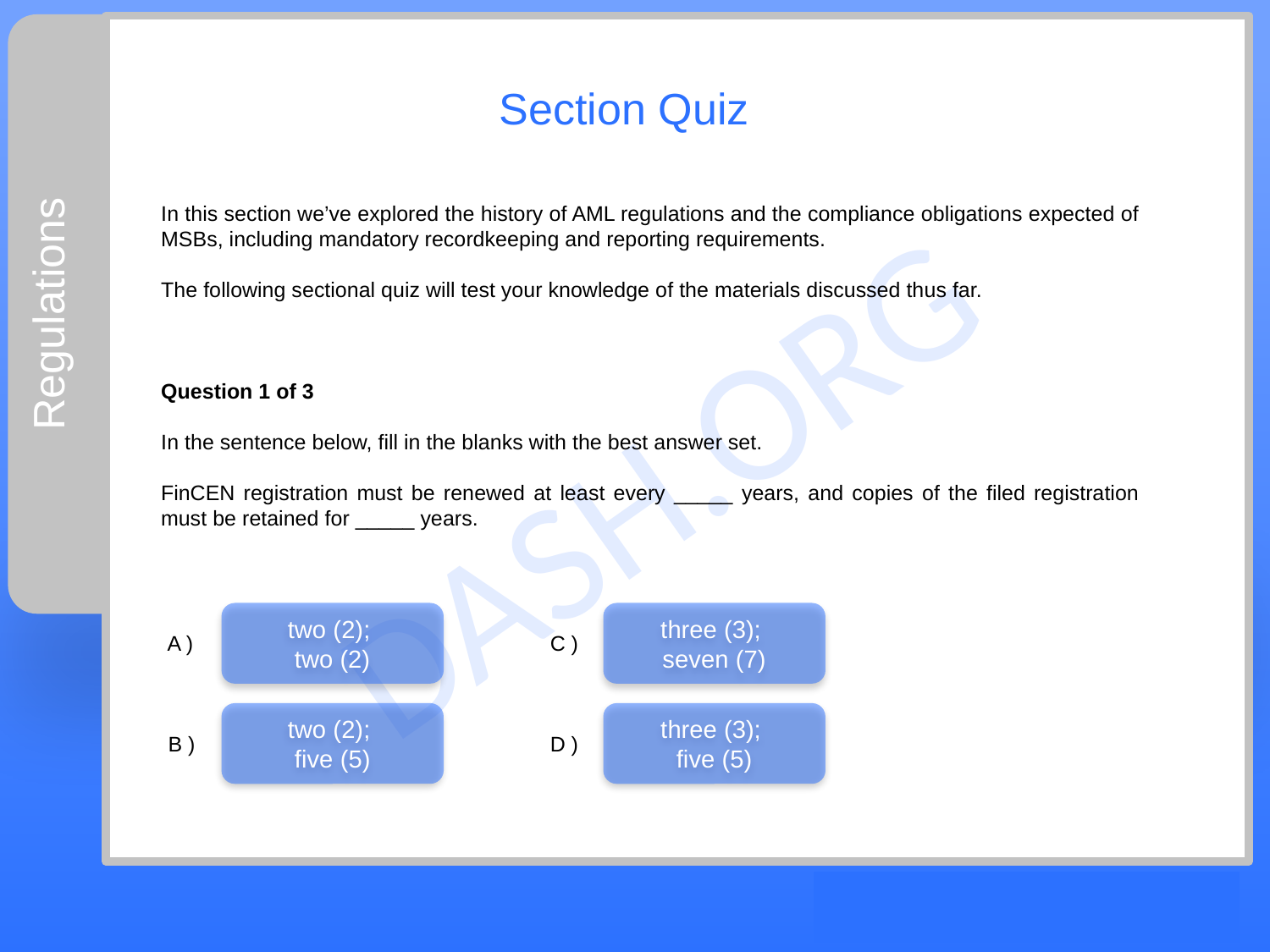

Section Quiz

In this section we’ve explored the history of AML regulations and the compliance obligations expected of MSBs, including mandatory recordkeeping and reporting requirements.

The following sectional quiz will test your knowledge of the materials discussed thus far.

Question 1 of 3

In the sentence below, fill in the blanks with the best answer set.

FinCEN registration must be renewed at least every _____ years, and copies of the filed registration must be retained for _____ years.
# Regulations
two (2);
two (2)
three (3);
seven (7)
A )
C )
two (2);
five (5)
three (3);
five (5)
D )
B )